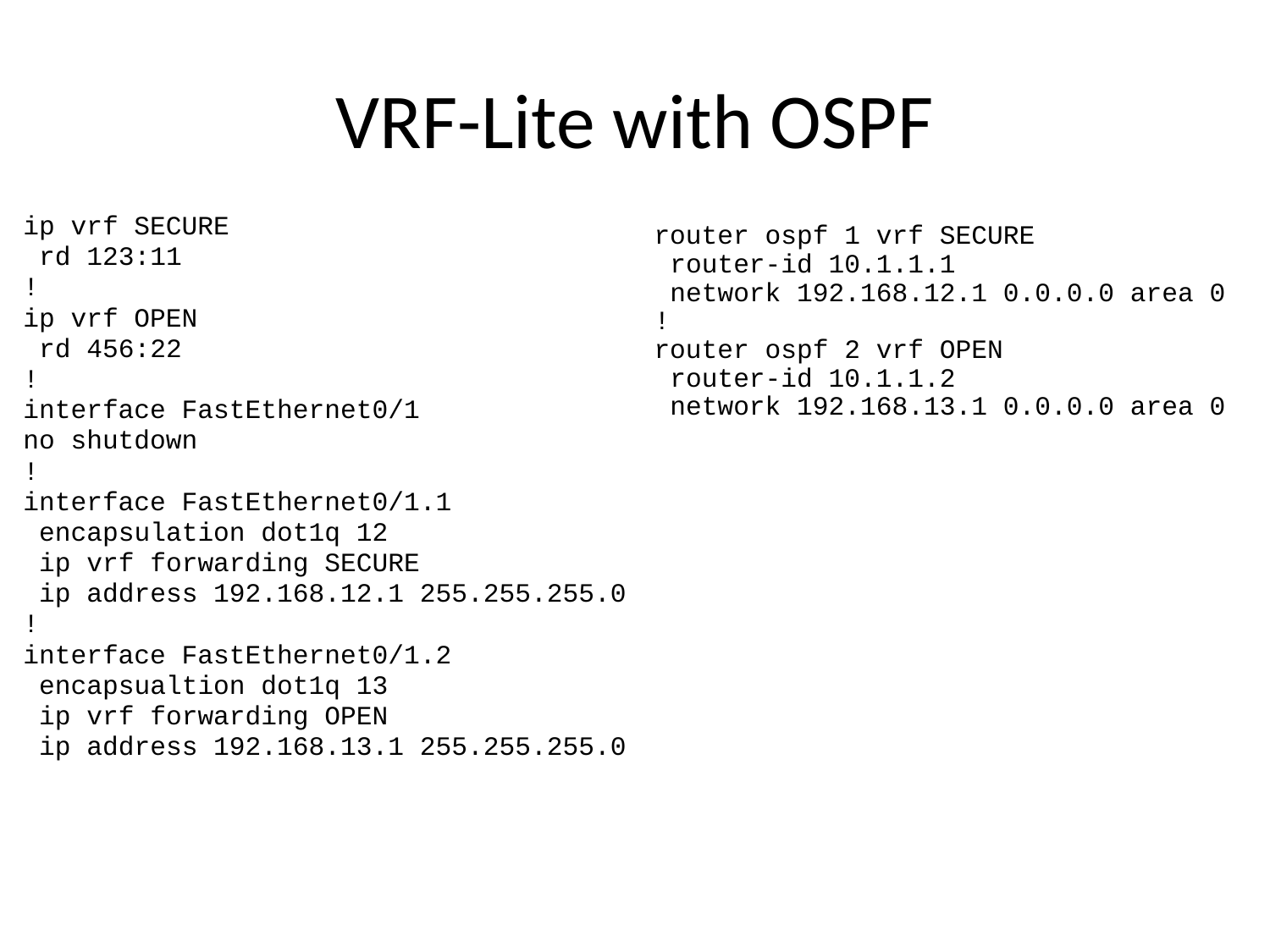

# VRF-Lite with OSPF
ip vrf SECURE
 rd 123:11
!
ip vrf OPEN
 rd 456:22
!
interface FastEthernet0/1
no shutdown
!
interface FastEthernet0/1.1
 encapsulation dot1q 12
 ip vrf forwarding SECURE
 ip address 192.168.12.1 255.255.255.0
!
interface FastEthernet0/1.2
 encapsualtion dot1q 13
 ip vrf forwarding OPEN
 ip address 192.168.13.1 255.255.255.0

router ospf 1 vrf SECURE
 router-id 10.1.1.1
 network 192.168.12.1 0.0.0.0 area 0
!
router ospf 2 vrf OPEN
 router-id 10.1.1.2
 network 192.168.13.1 0.0.0.0 area 0